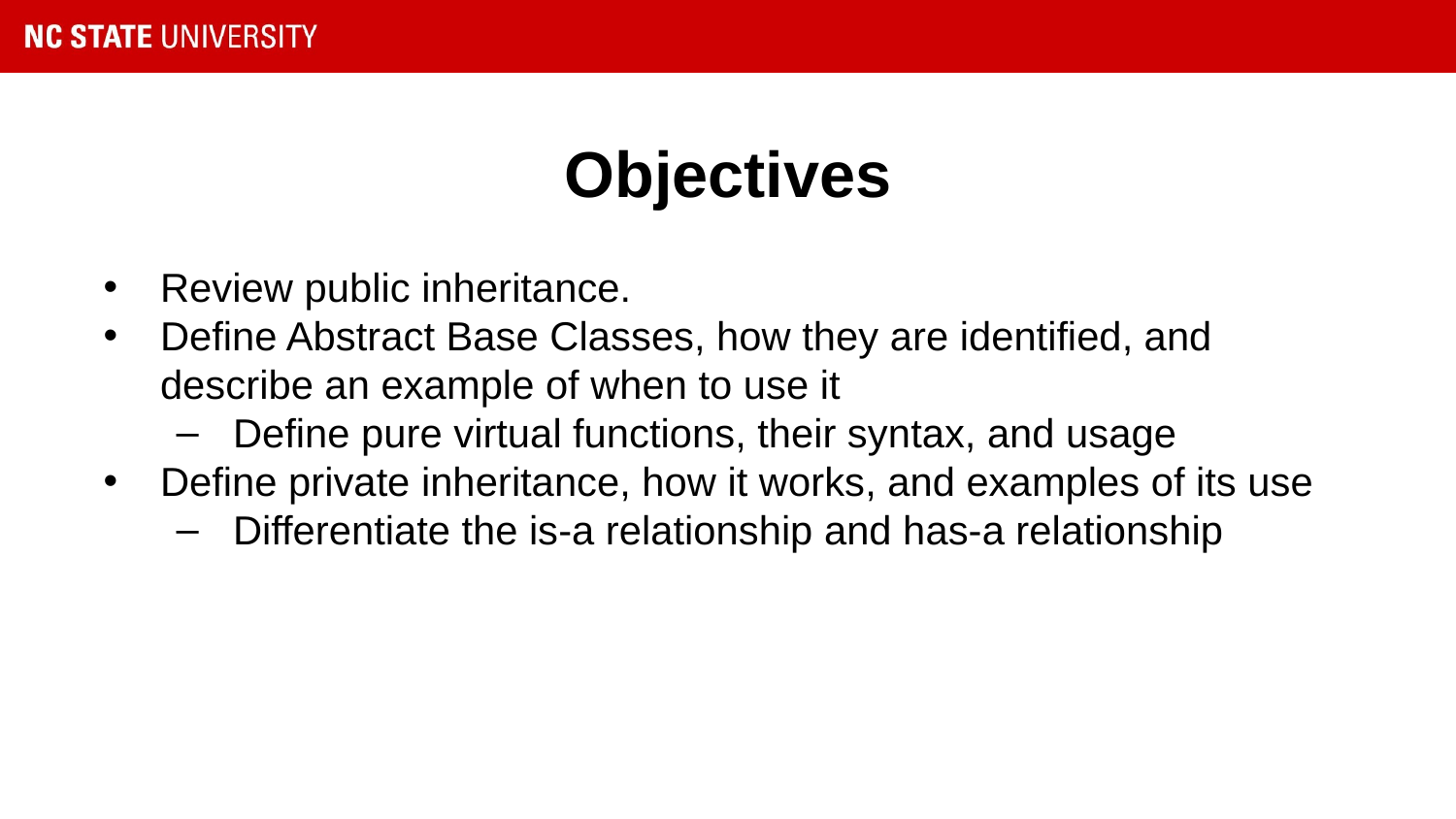

# Objectives
Review public inheritance.
Define Abstract Base Classes, how they are identified, and describe an example of when to use it
Define pure virtual functions, their syntax, and usage
Define private inheritance, how it works, and examples of its use
Differentiate the is-a relationship and has-a relationship